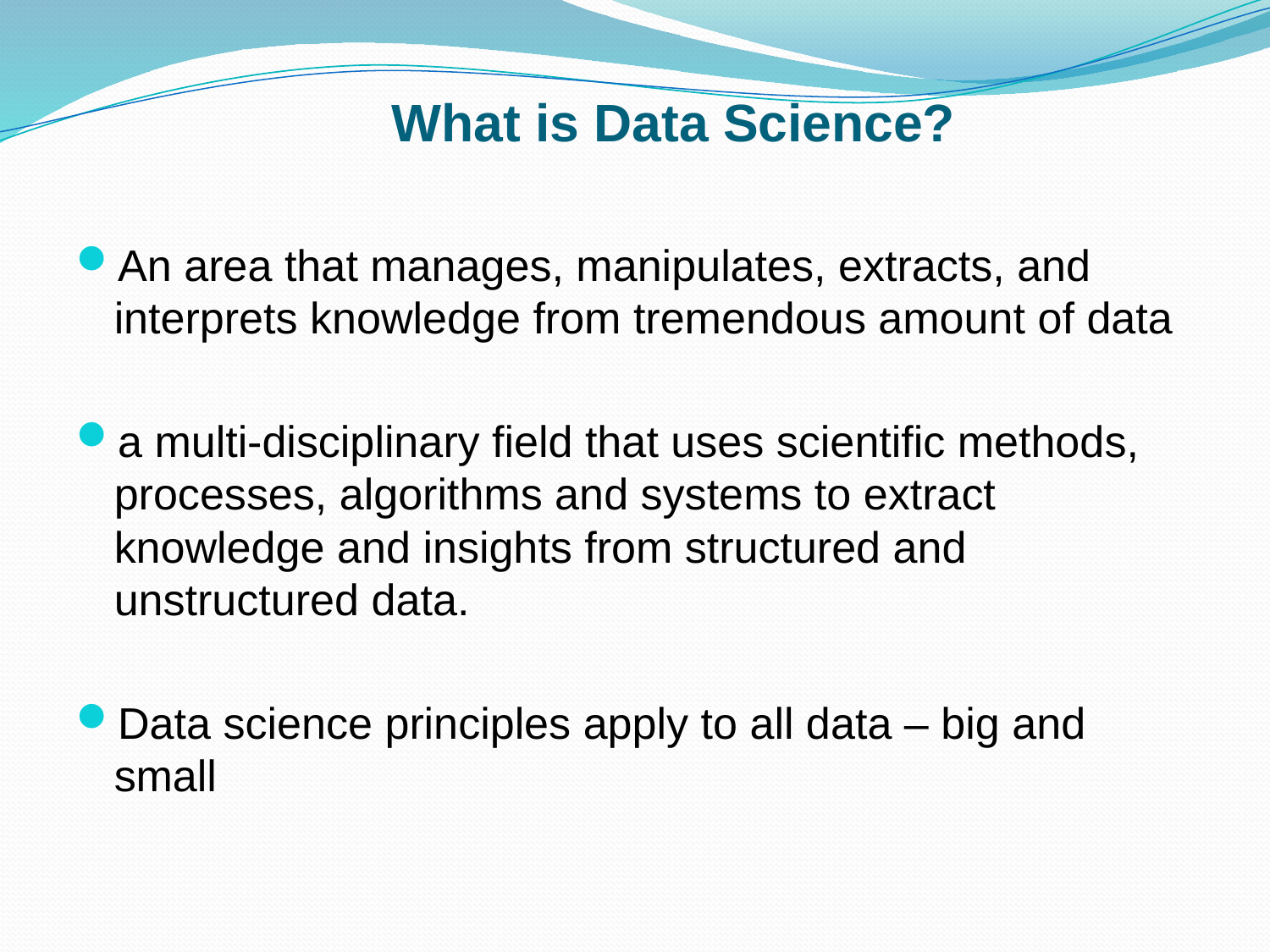

# What is Data Science?

An area that manages, manipulates, extracts, and interprets knowledge from tremendous amount of data

a multi-disciplinary field that uses scientific methods, processes, algorithms and systems to extract knowledge and insights from structured and unstructured data.

Data science principles apply to all data – big and small